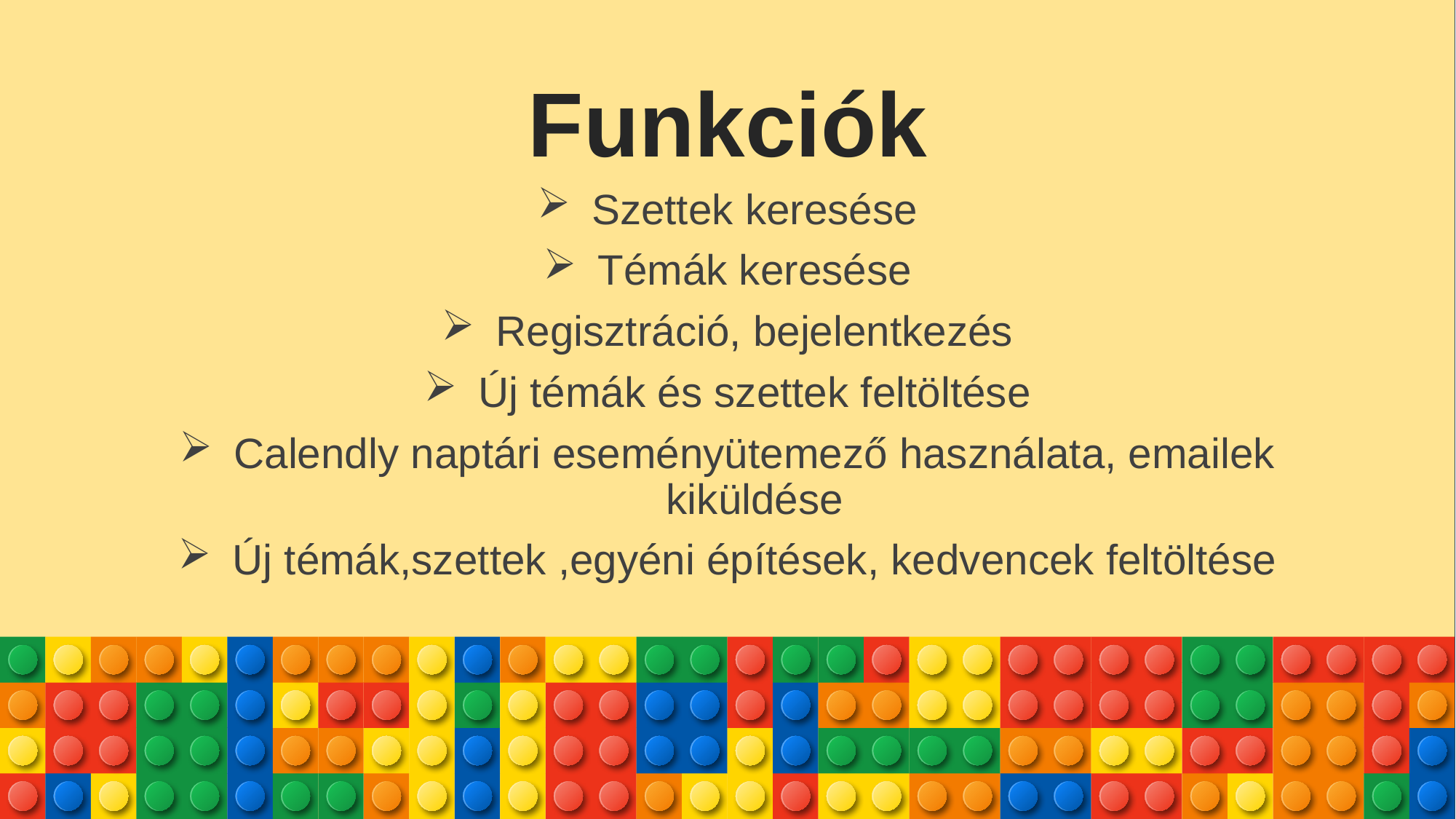

# Funkciók
Szettek keresése
Témák keresése
Regisztráció, bejelentkezés
Új témák és szettek feltöltése
Calendly naptári eseményütemező használata, emailek kiküldése
Új témák,szettek ,egyéni építések, kedvencek feltöltése